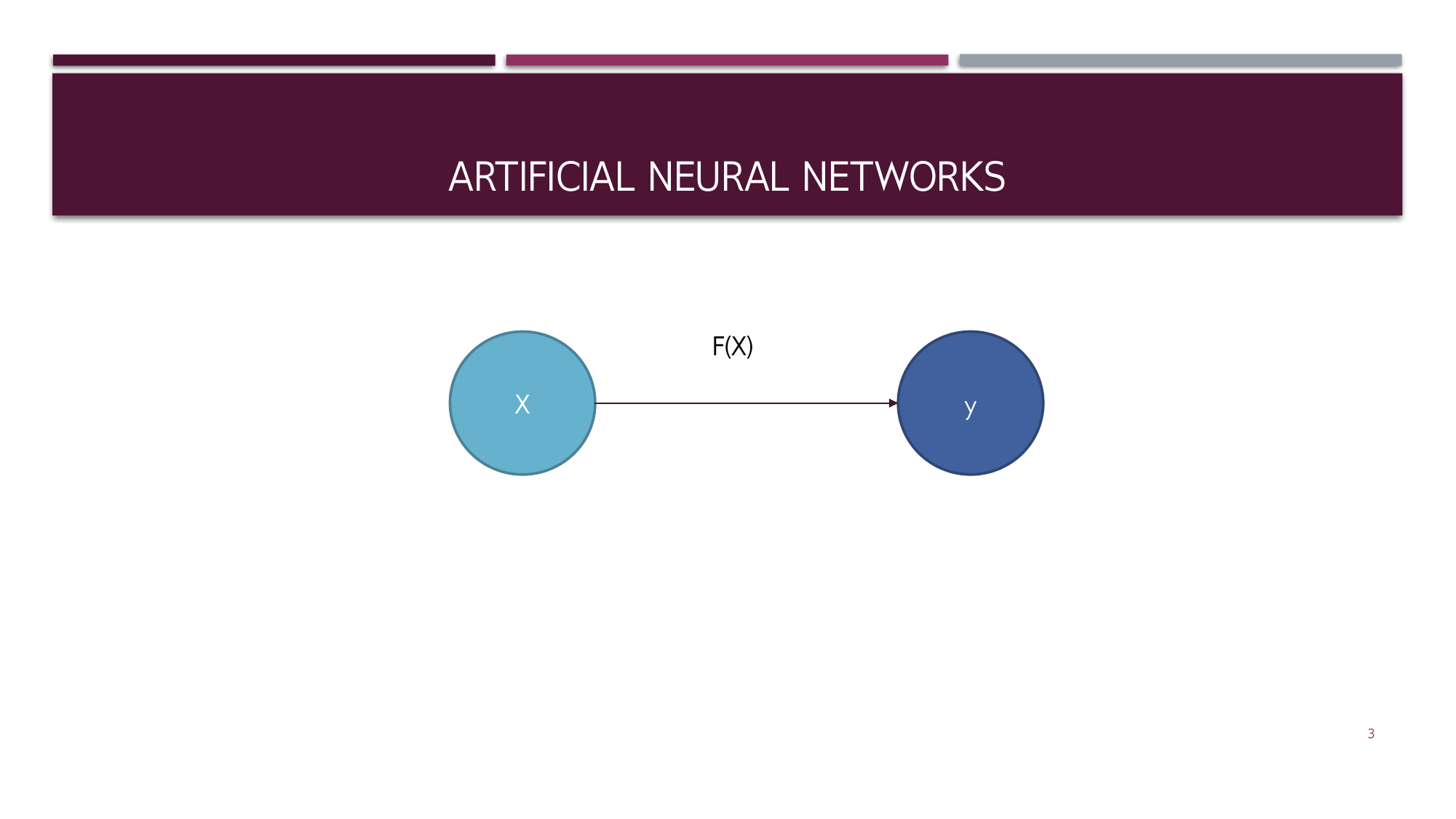

# Artificial Neural Networks
F(X)
X
y
3